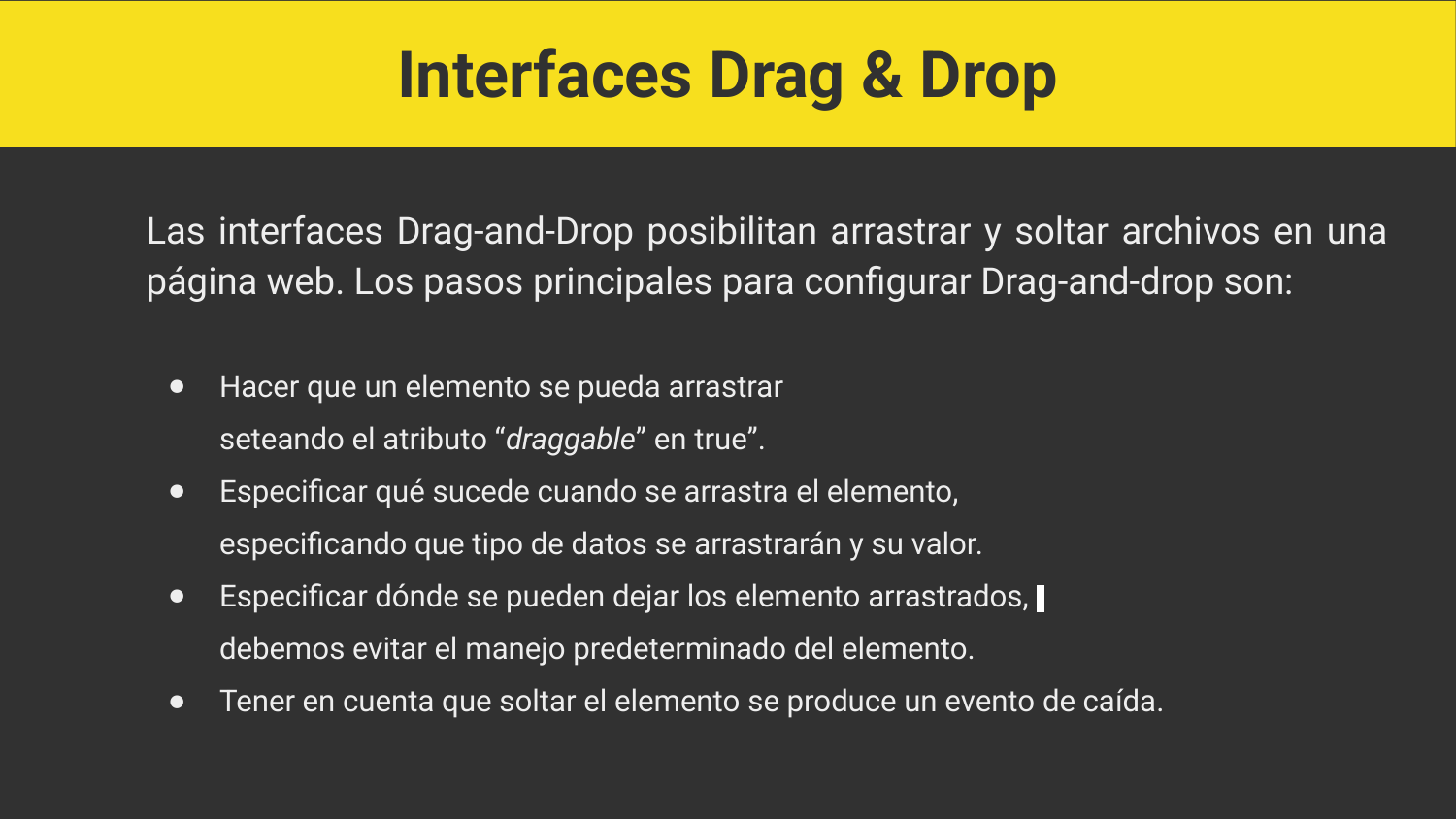

Interfaces Drag & Drop

Las interfaces Drag-and-Drop posibilitan arrastrar y soltar archivos en una página web. Los pasos principales para configurar Drag-and-drop son:
Hacer que un elemento se pueda arrastrar
seteando el atributo “draggable” en true”.
Especificar qué sucede cuando se arrastra el elemento,
especificando que tipo de datos se arrastrarán y su valor.
Especificar dónde se pueden dejar los elemento arrastrados,
debemos evitar el manejo predeterminado del elemento.
Tener en cuenta que soltar el elemento se produce un evento de caída.